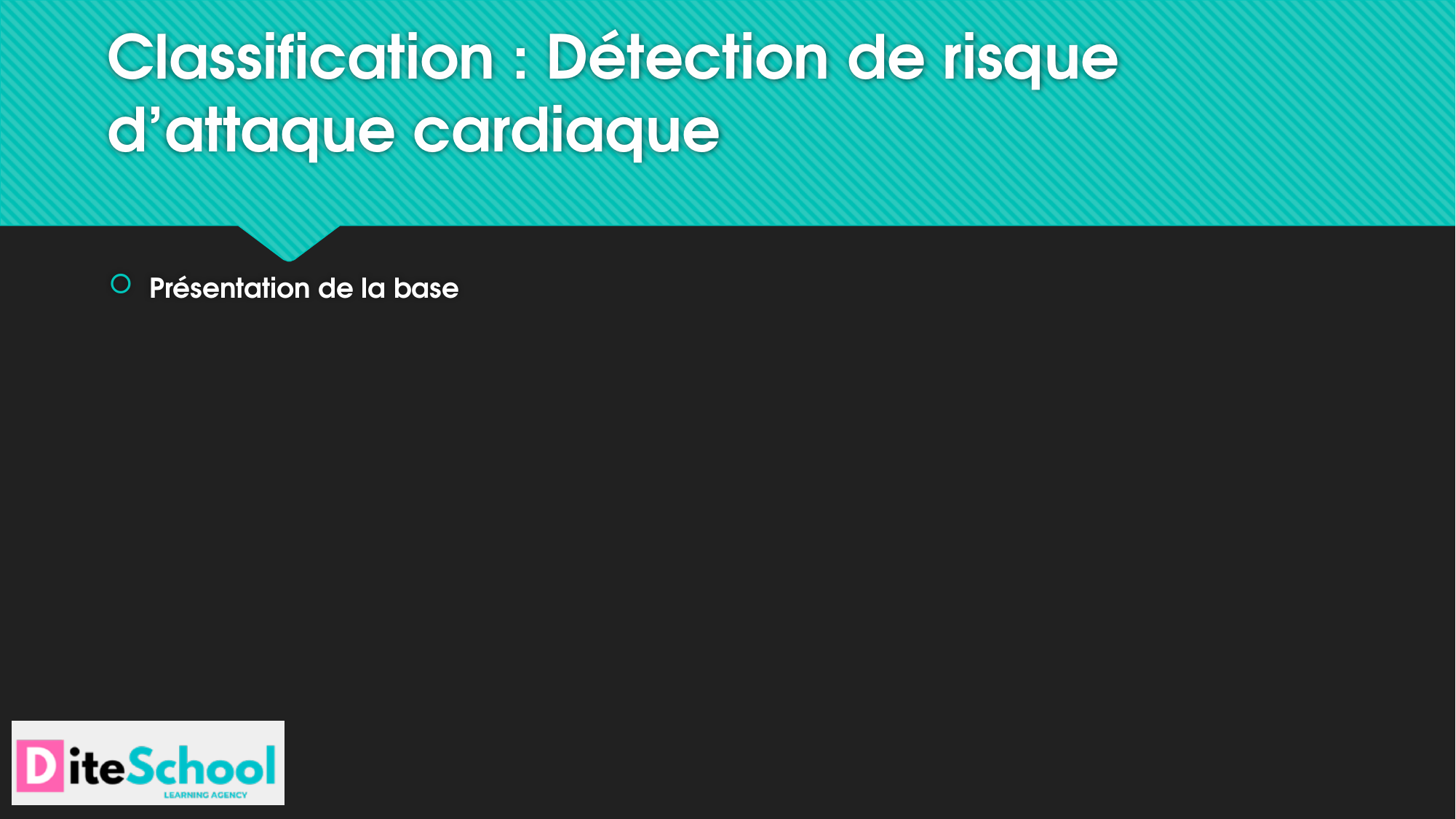

# Classification : Détection de risque d’attaque cardiaque
Présentation de la base